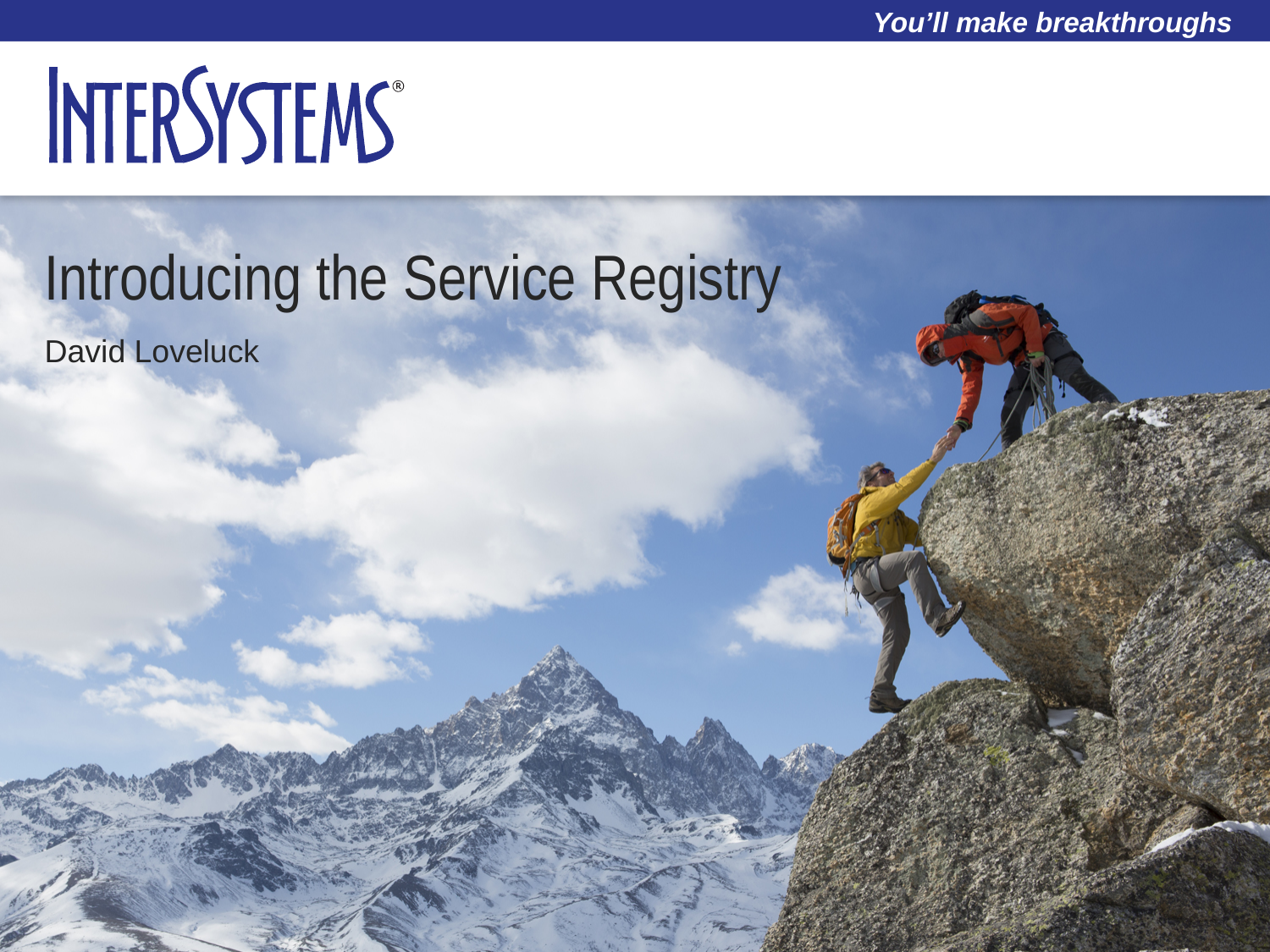

# Introducing the Service Registry
David Loveluck